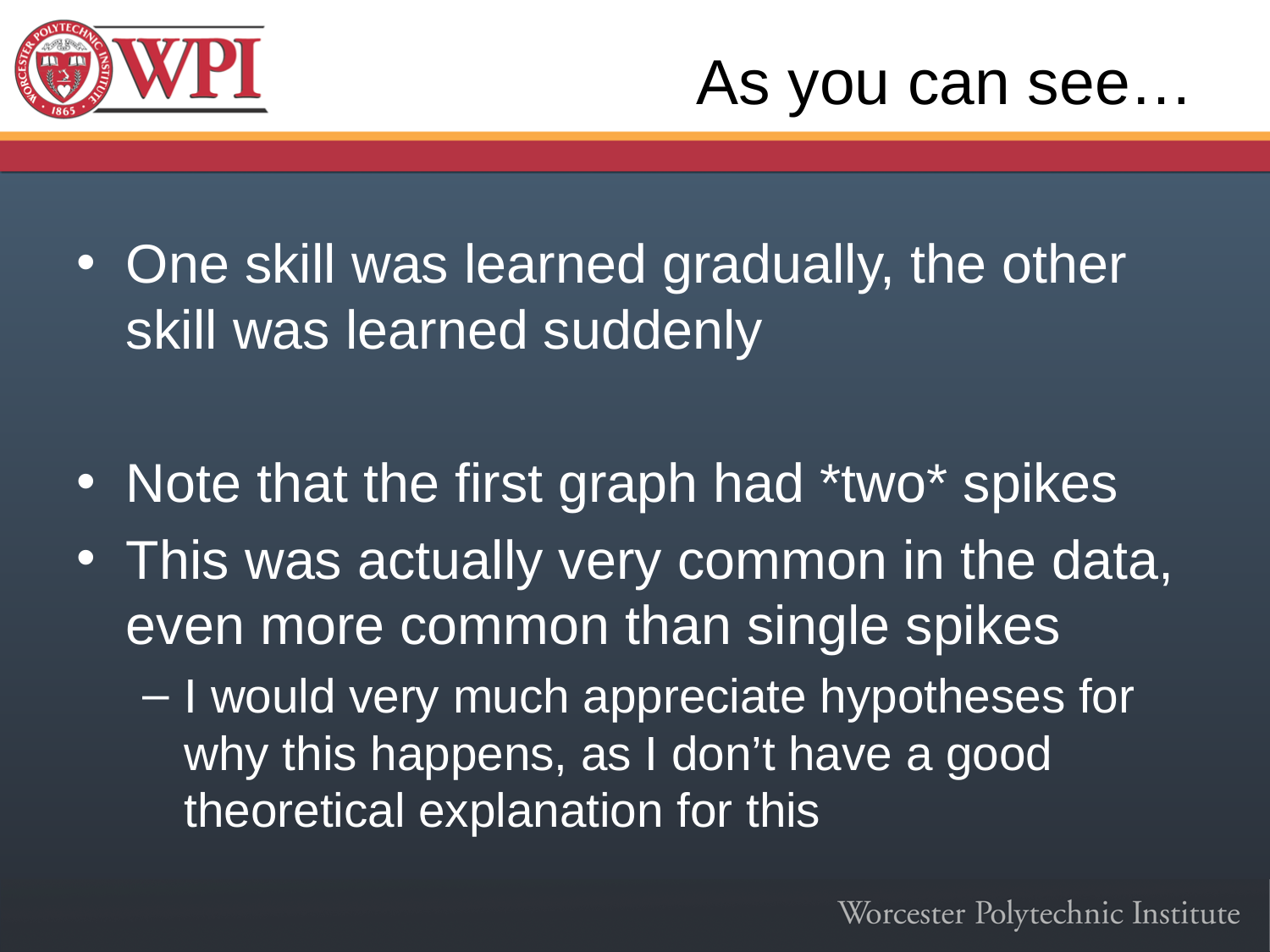

# As you can see…
One skill was learned gradually, the other skill was learned suddenly

Note that the first graph had *two* spikes
This was actually very common in the data, even more common than single spikes
I would very much appreciate hypotheses for why this happens, as I don’t have a good theoretical explanation for this